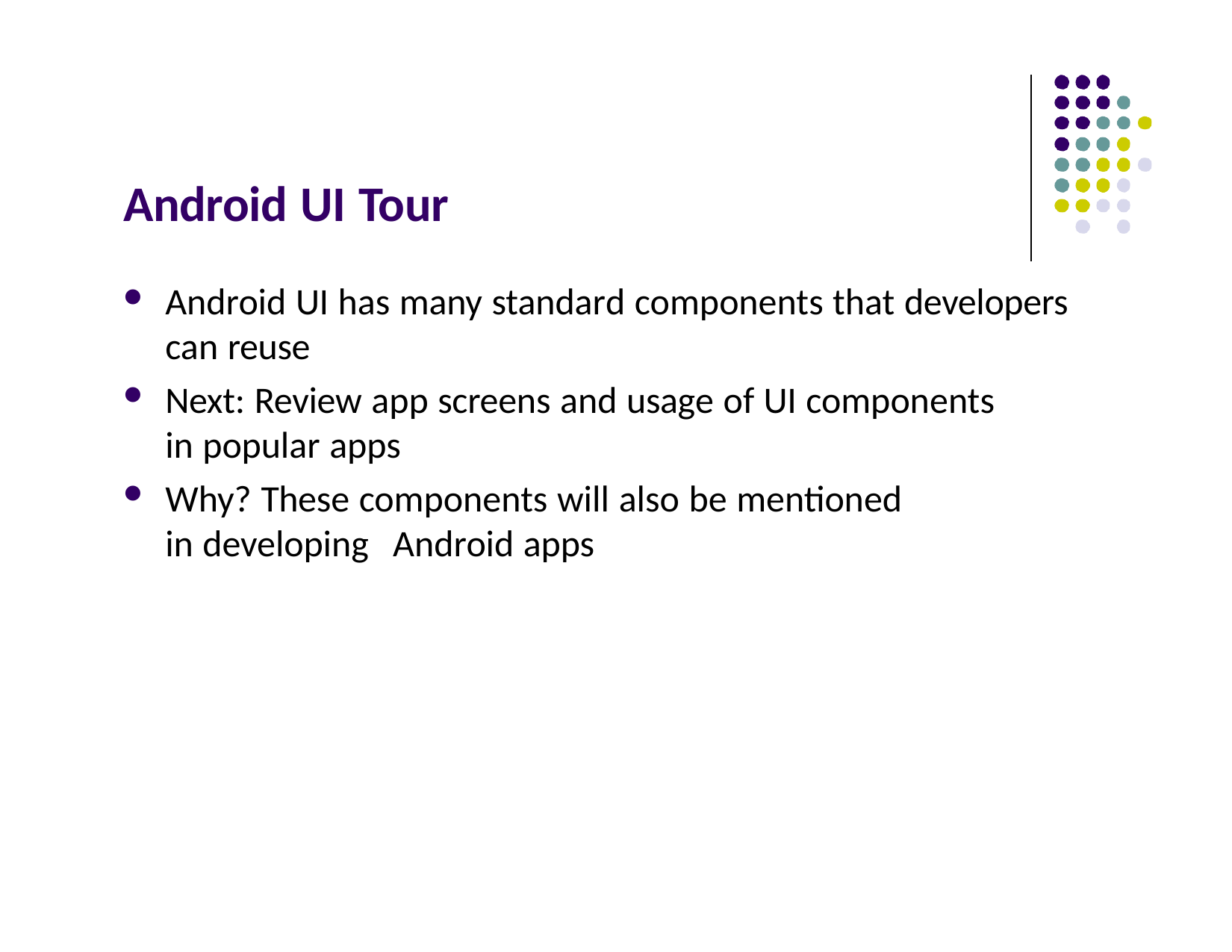

Android UI Tour
Android UI has many standard components that developers can reuse
Next: Review app screens and usage of UI components in popular apps
Why? These components will also be mentioned in developing	Android apps